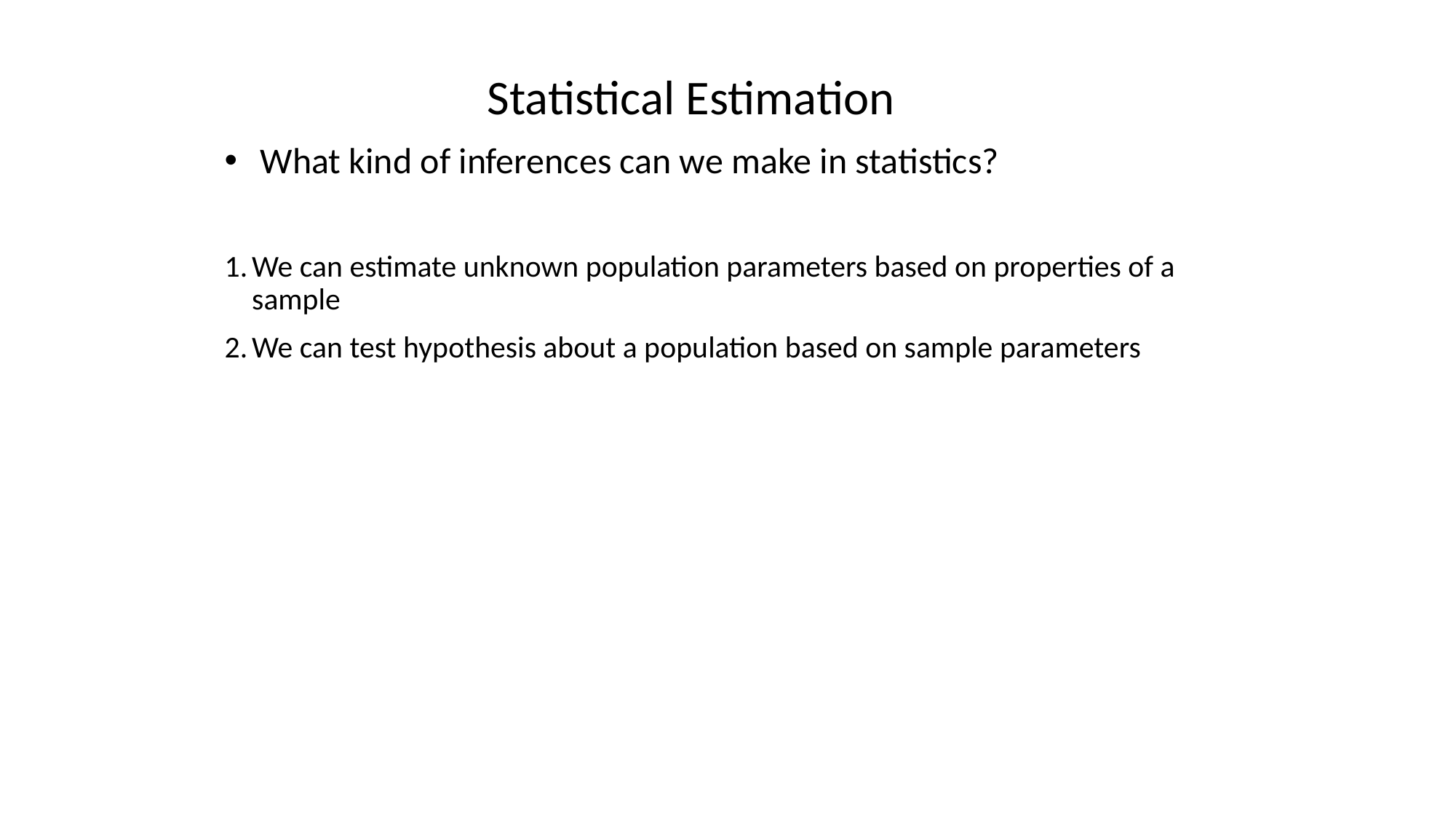

Statistical Estimation
 What kind of inferences can we make in statistics?

We can estimate unknown population parameters based on properties of a sample
We can test hypothesis about a population based on sample parameters